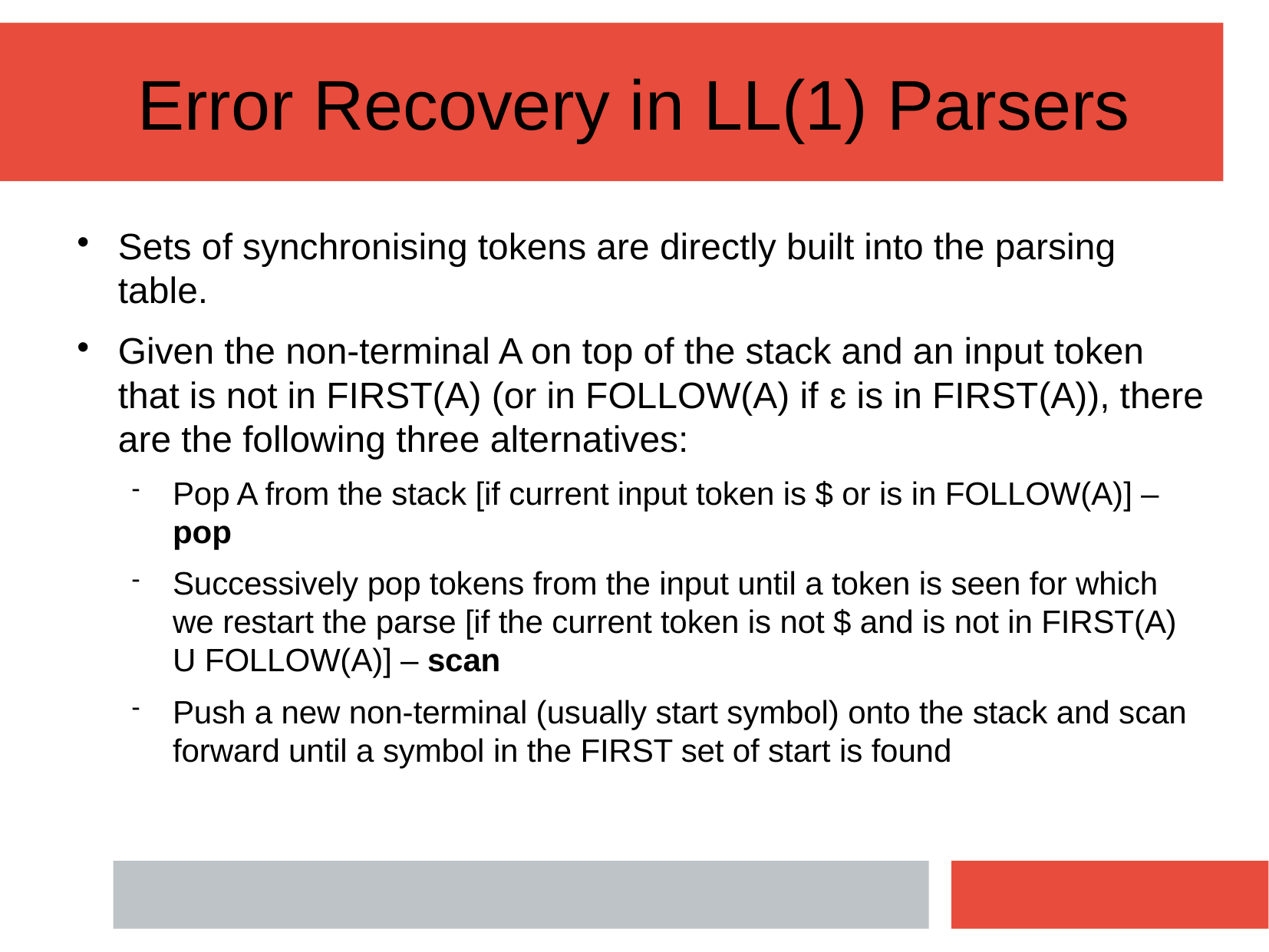

Error Recovery in LL(1) Parsers
Sets of synchronising tokens are directly built into the parsing table.
Given the non-terminal A on top of the stack and an input token that is not in FIRST(A) (or in FOLLOW(A) if ɛ is in FIRST(A)), there are the following three alternatives:
Pop A from the stack [if current input token is $ or is in FOLLOW(A)] – pop
Successively pop tokens from the input until a token is seen for which we restart the parse [if the current token is not $ and is not in FIRST(A) U FOLLOW(A)] – scan
Push a new non-terminal (usually start symbol) onto the stack and scan forward until a symbol in the FIRST set of start is found